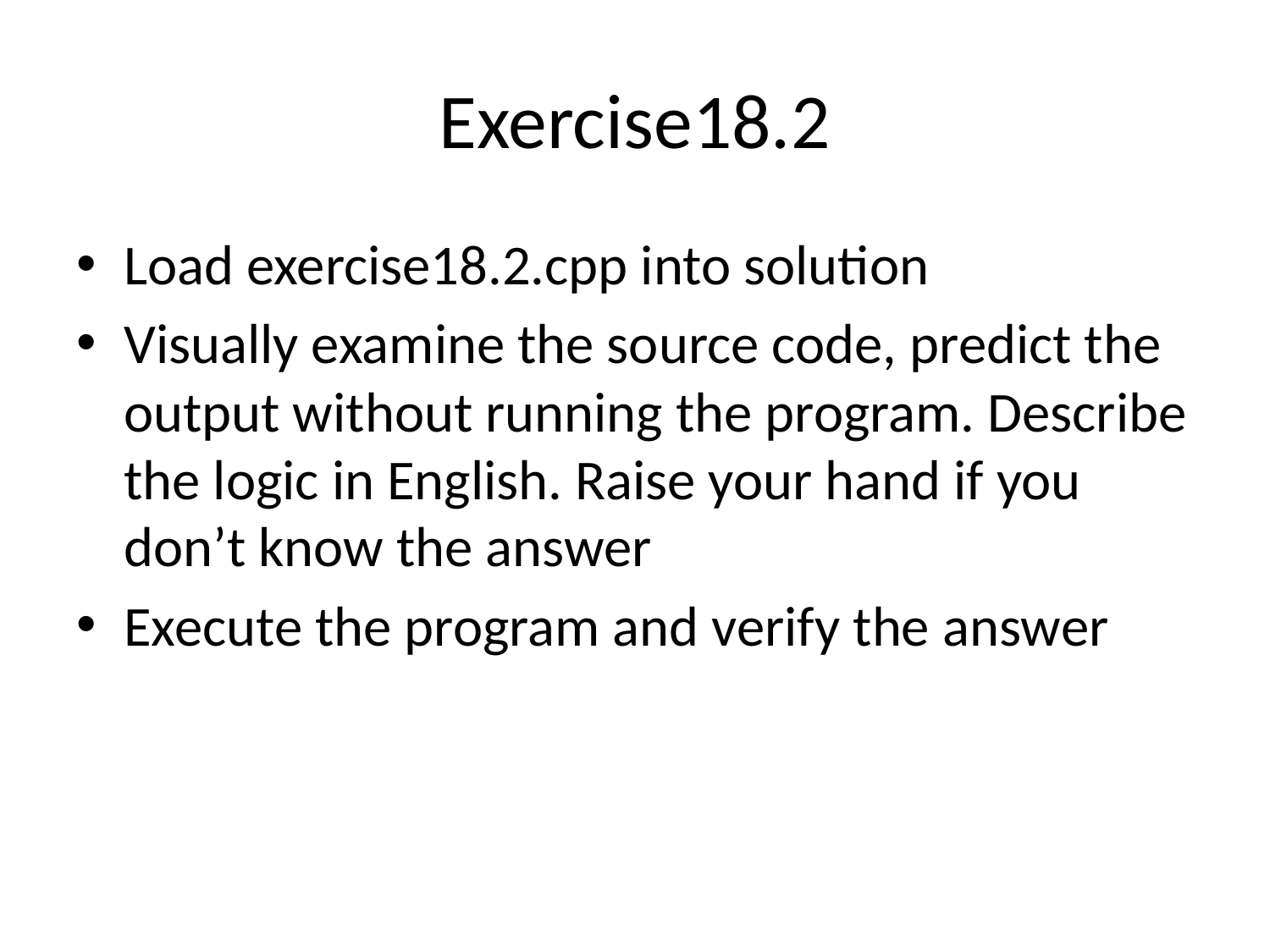

# Exercise18.2
Load exercise18.2.cpp into solution
Visually examine the source code, predict the output without running the program. Describe the logic in English. Raise your hand if you don’t know the answer
Execute the program and verify the answer